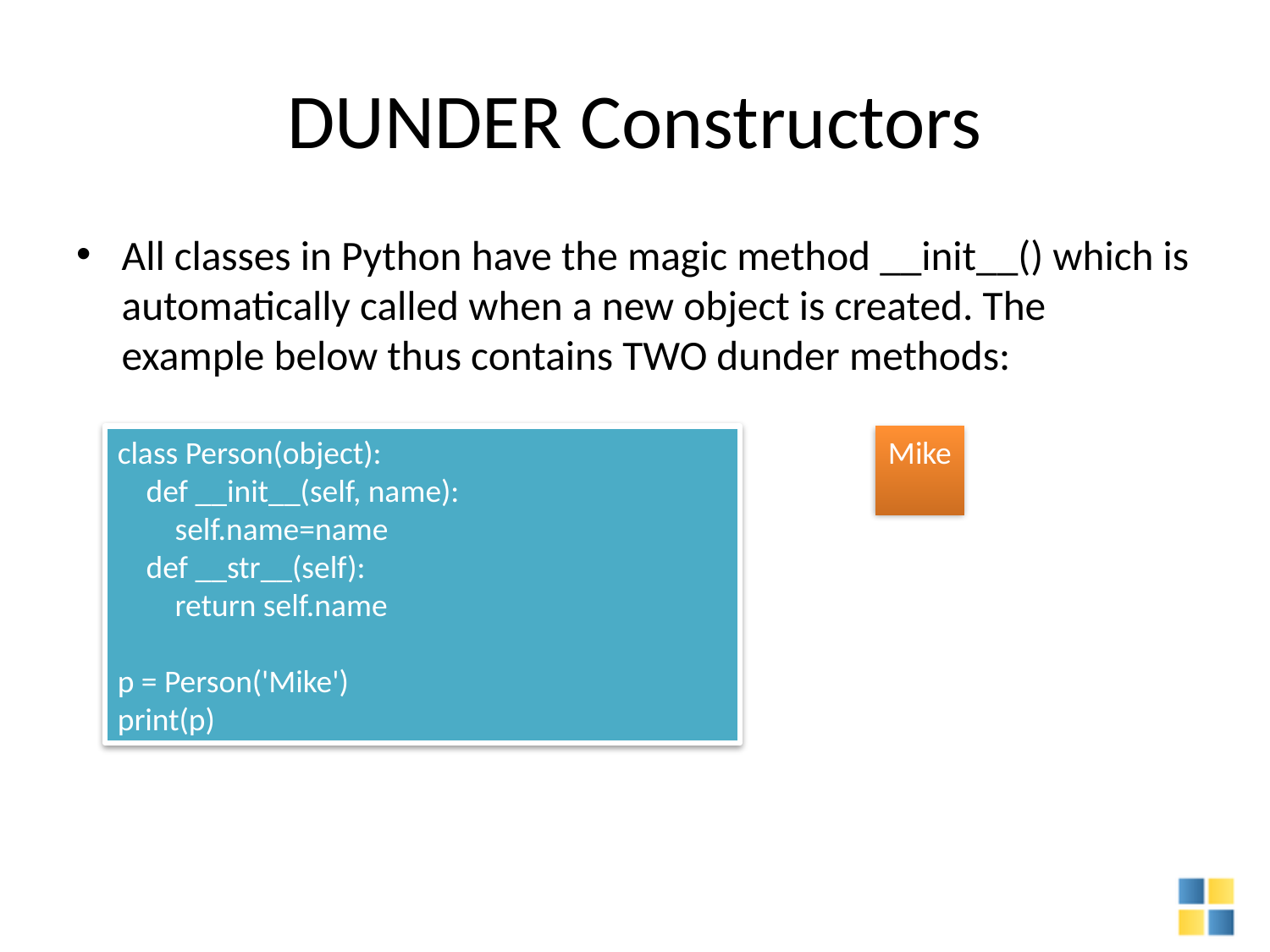

# DUNDER Constructors
All classes in Python have the magic method __init__() which is automatically called when a new object is created. The example below thus contains TWO dunder methods:

class Person(object):
    def __init__(self, name):
        self.name=name
    def __str__(self):
        return self.name

p = Person('Mike')
print(p)
Mike